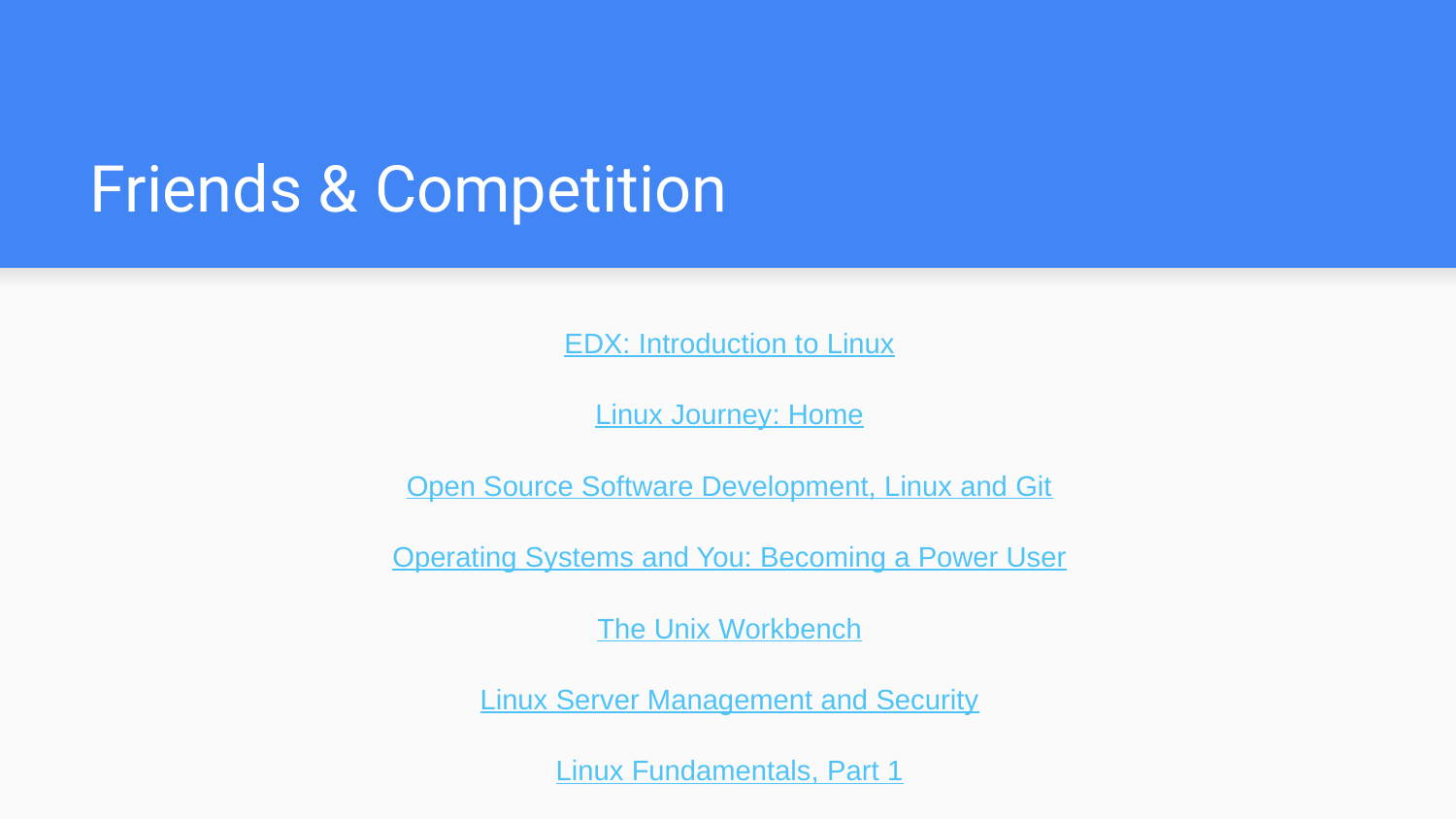

# Friends & Competition
EDX: Introduction to Linux
Linux Journey: Home
Open Source Software Development, Linux and Git
Operating Systems and You: Becoming a Power User
The Unix Workbench
Linux Server Management and Security
Linux Fundamentals, Part 1